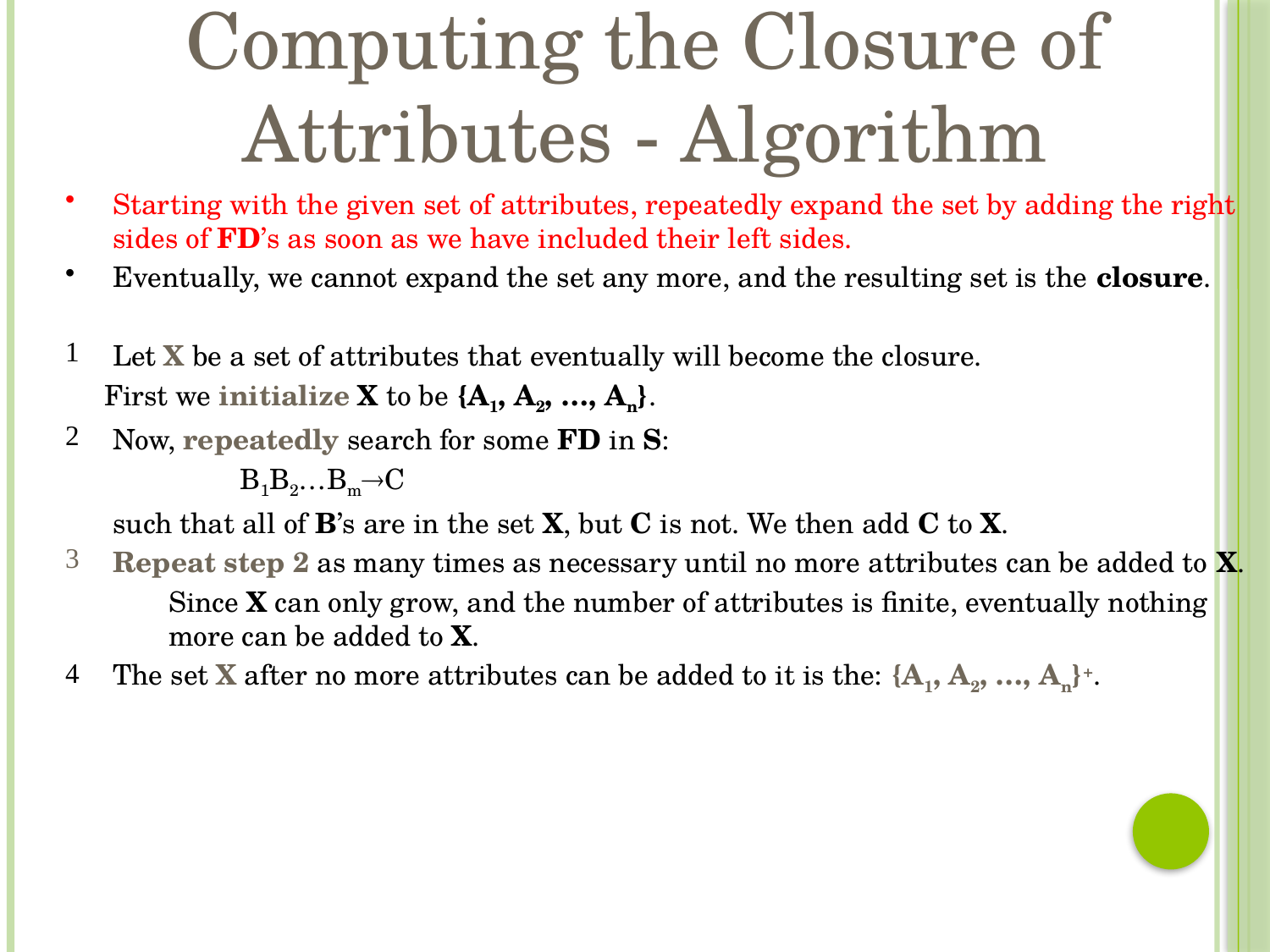

Computing the Closure of Attributes - Algorithm
Starting with the given set of attributes, repeatedly expand the set by adding the right sides of FD’s as soon as we have included their left sides.
Eventually, we cannot expand the set any more, and the resulting set is the closure.

Let X be a set of attributes that eventually will become the closure.
     First we initialize X to be {A1, A2, …, An}.
Now, repeatedly search for some FD in S:
		B1B2…Bm→C
	such that all of B’s are in the set X, but C is not. We then add C to X.
Repeat step 2 as many times as necessary until no more attributes can be added to X.
	Since X can only grow, and the number of attributes is finite, eventually nothing more can be added to X.
The set X after no more attributes can be added to it is the: {A1, A2, …, An}+.